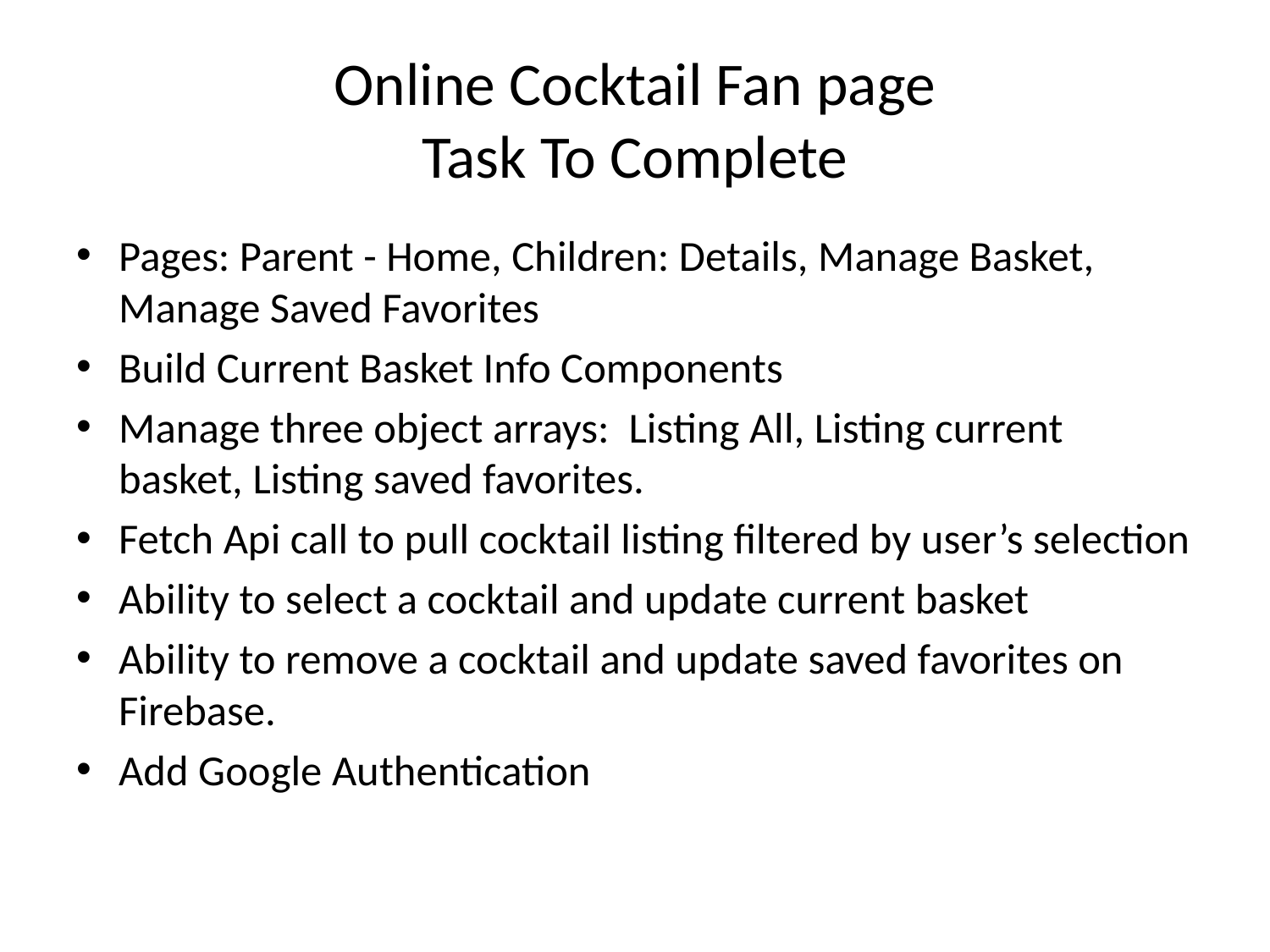

# Online Cocktail Fan page Task To Complete
Pages: Parent - Home, Children: Details, Manage Basket, Manage Saved Favorites
Build Current Basket Info Components
Manage three object arrays:  Listing All, Listing current basket, Listing saved favorites.
Fetch Api call to pull cocktail listing filtered by user’s selection
Ability to select a cocktail and update current basket
Ability to remove a cocktail and update saved favorites on Firebase.
Add Google Authentication